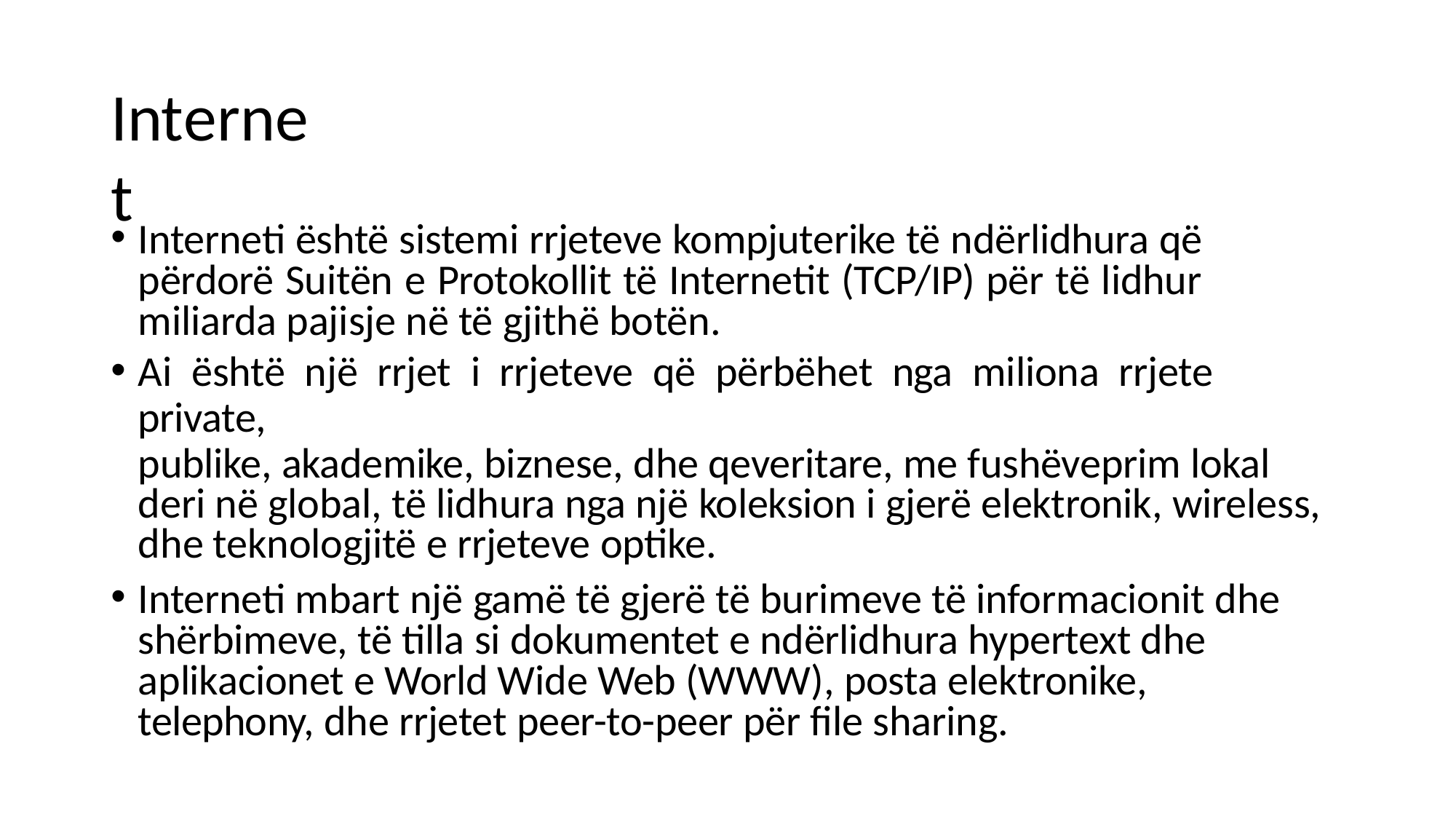

# Internet
Interneti është sistemi rrjeteve kompjuterike të ndërlidhura që  përdorë Suitën e Protokollit të Internetit (TCP/IP) për të lidhur  miliarda pajisje në të gjithë botën.
Ai është një rrjet i rrjeteve që përbëhet nga miliona rrjete private,
publike, akademike, biznese, dhe qeveritare, me fushëveprim lokal  deri në global, të lidhura nga një koleksion i gjerë elektronik, wireless,  dhe teknologjitë e rrjeteve optike.
Interneti mbart një gamë të gjerë të burimeve të informacionit dhe  shërbimeve, të tilla si dokumentet e ndërlidhura hypertext dhe  aplikacionet e World Wide Web (WWW), posta elektronike,  telephony, dhe rrjetet peer-to-peer për file sharing.